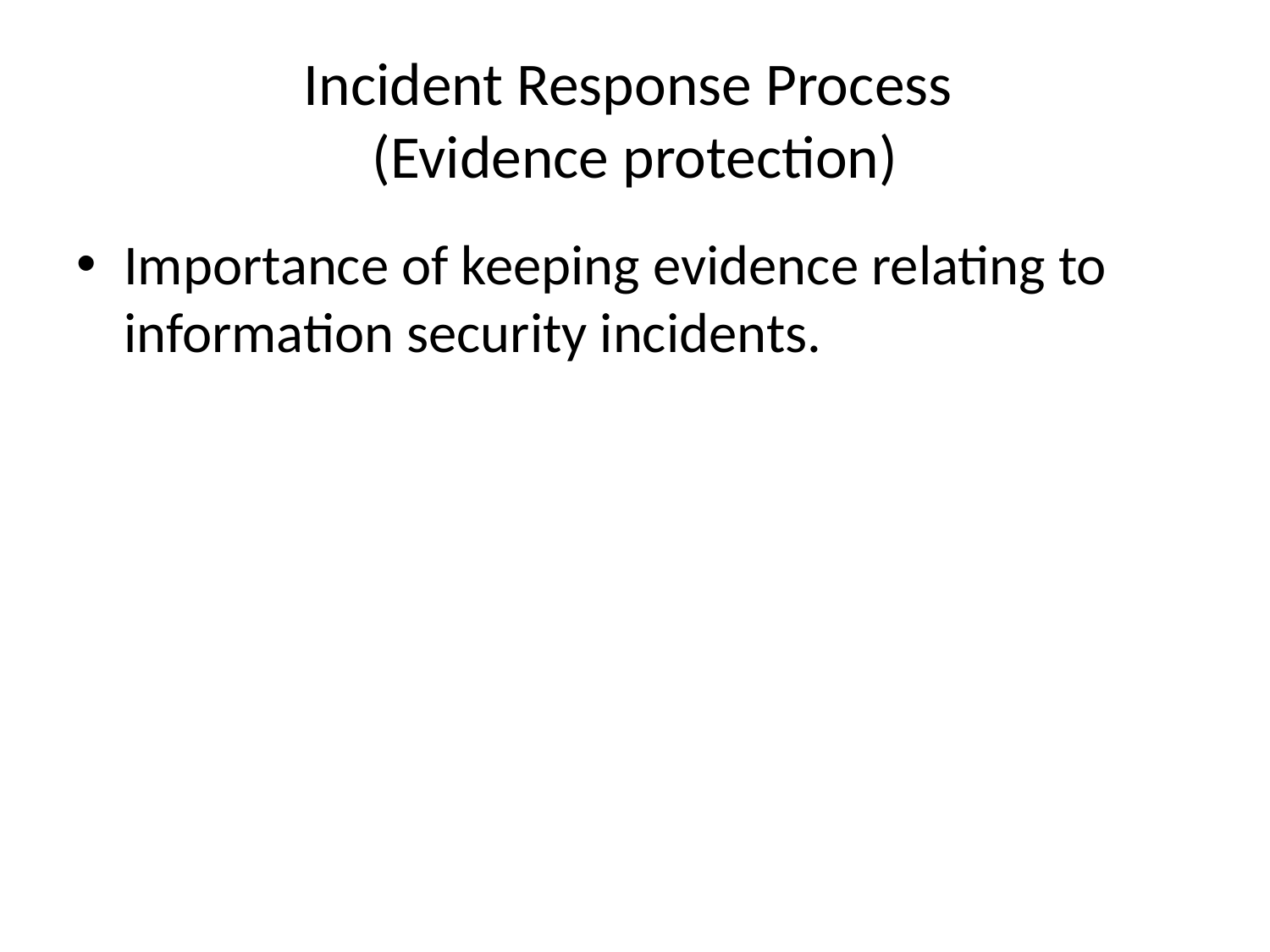

# Incident Response Process (Evidence protection)
Importance of keeping evidence relating to information security incidents.